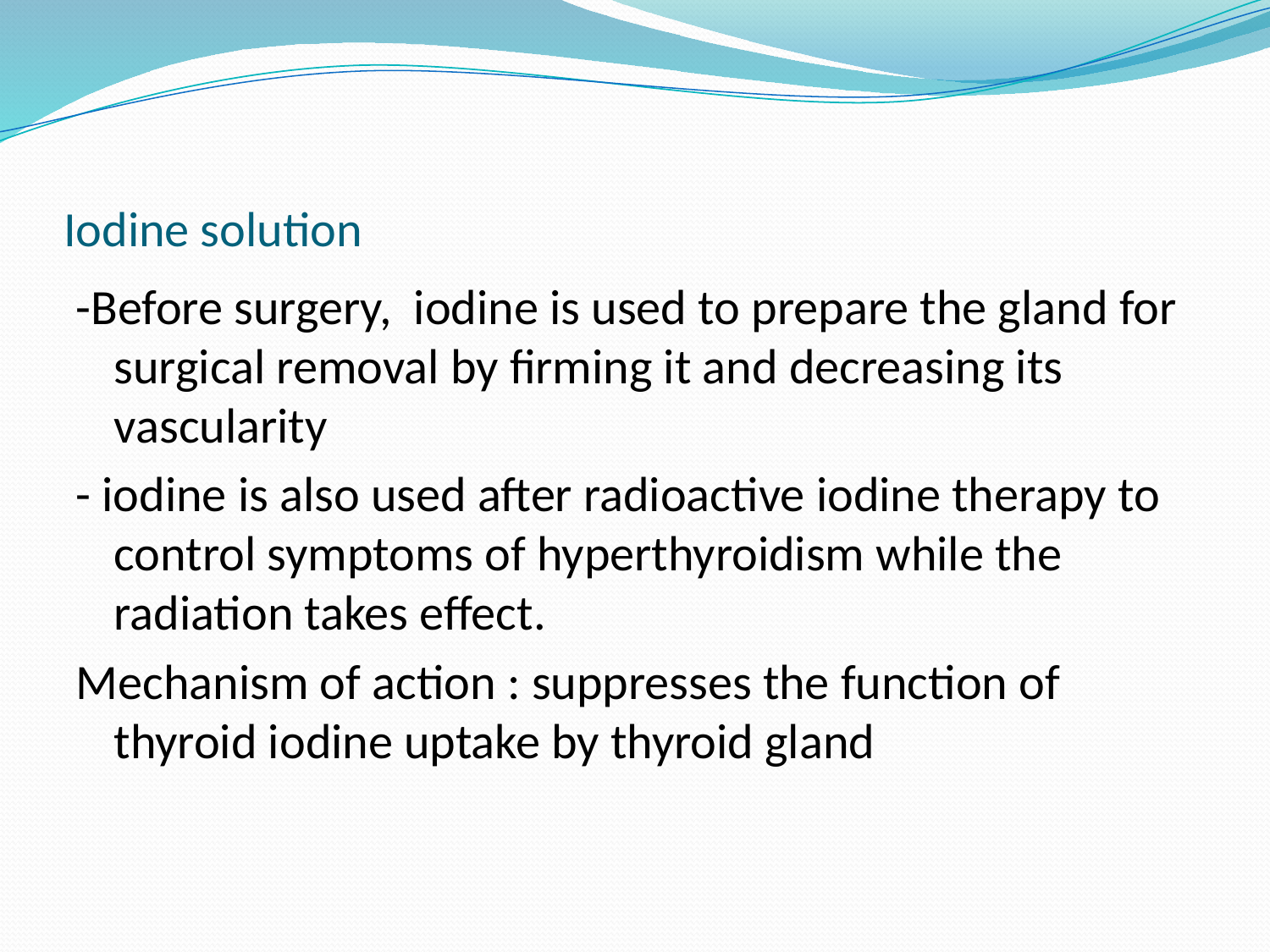

# Iodine solution
-Before surgery,  iodine is used to prepare the gland for surgical removal by firming it and decreasing its vascularity
- iodine is also used after radioactive iodine therapy to control symptoms of hyperthyroidism while the radiation takes effect.
Mechanism of action : suppresses the function of thyroid iodine uptake by thyroid gland